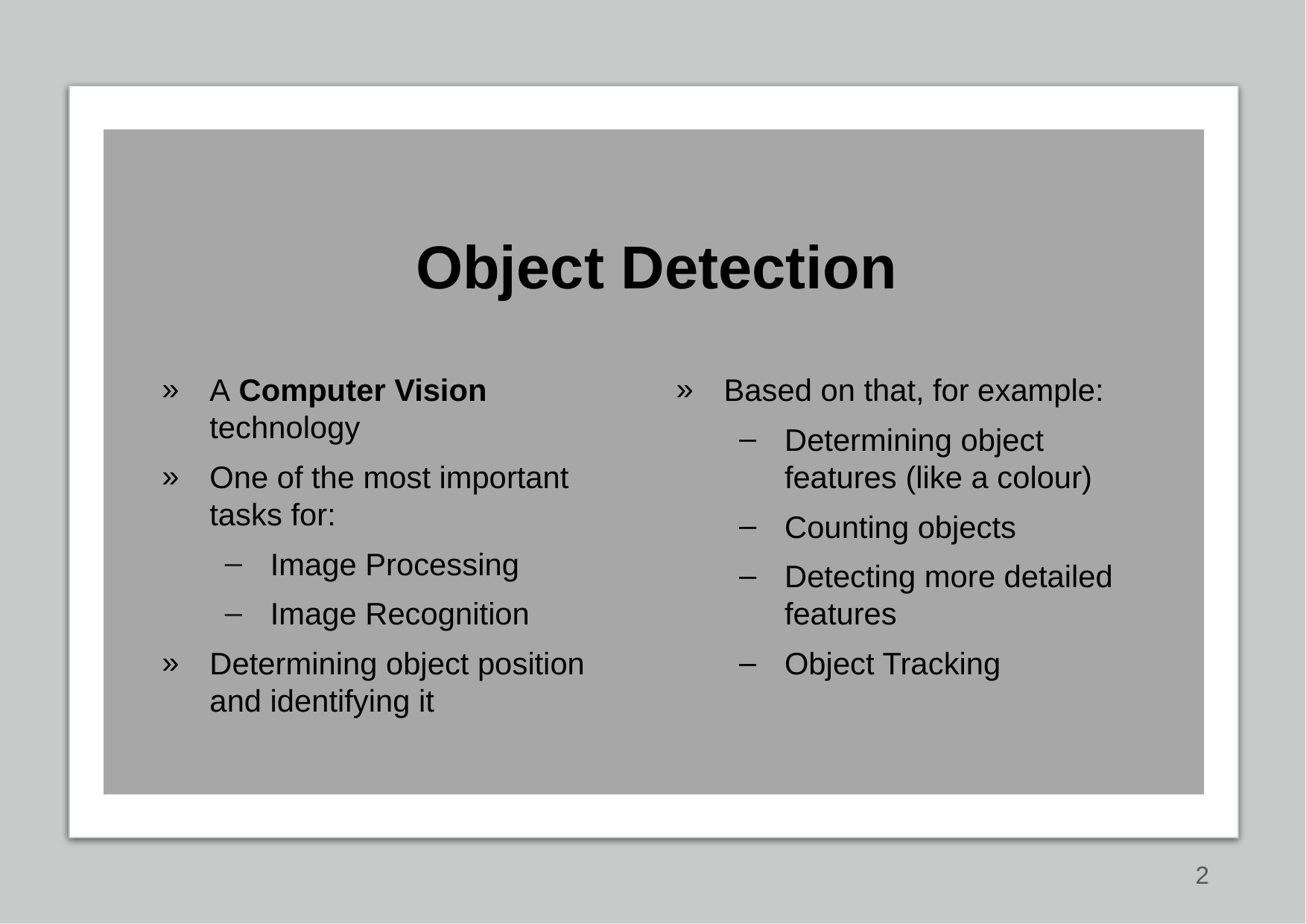

# Object Detection
A Computer Vision technology
One of the most important tasks for:
Image Processing
Image Recognition
Determining object position and identifying it
Based on that, for example:
Determining object features (like a colour)
Counting objects
Detecting more detailed features
Object Tracking

2